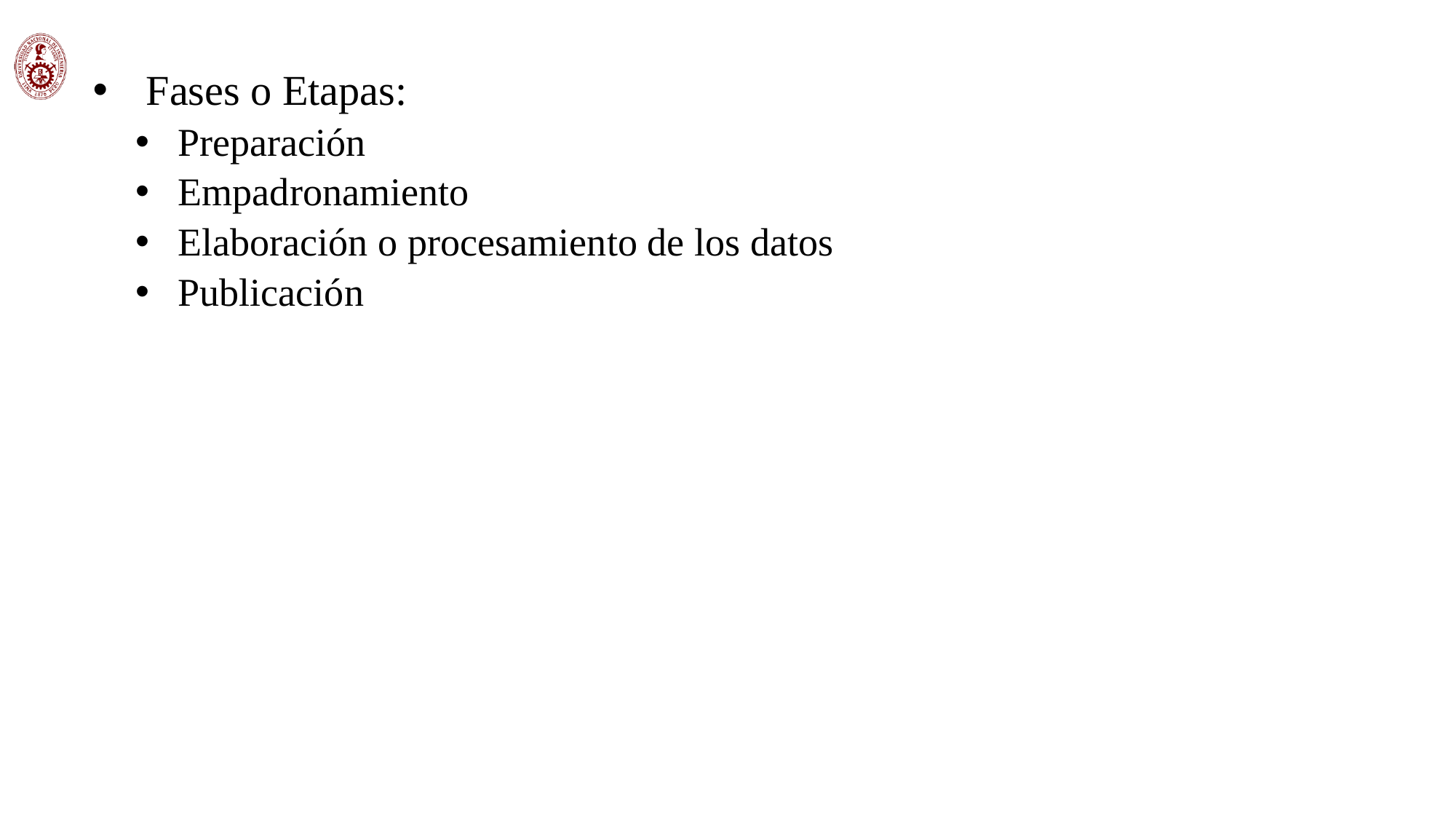

Fases o Etapas:
Preparación
Empadronamiento
Elaboración o procesamiento de los datos
Publicación